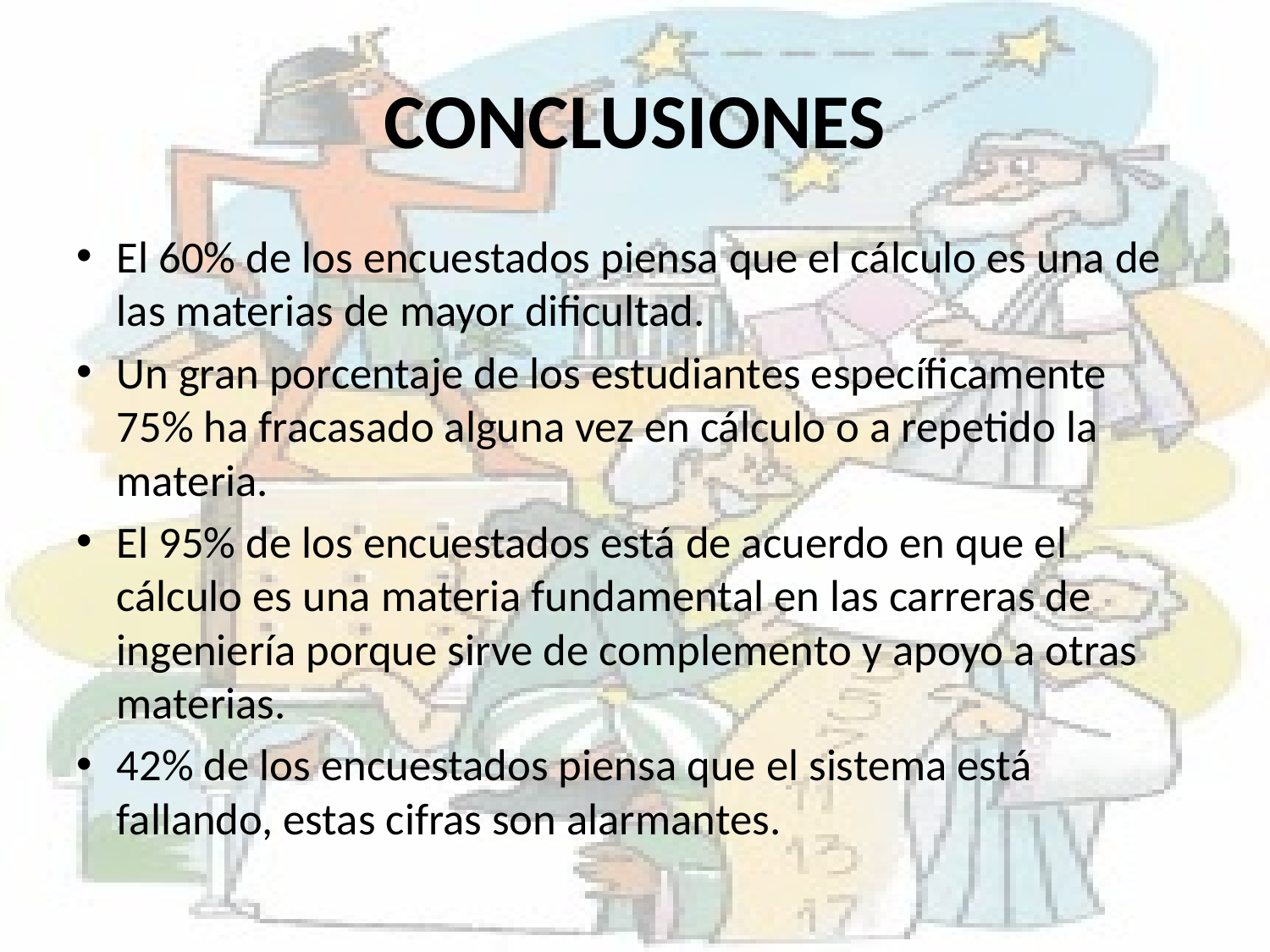

# CONCLUSIONES
El 60% de los encuestados piensa que el cálculo es una de las materias de mayor dificultad.
Un gran porcentaje de los estudiantes específicamente 75% ha fracasado alguna vez en cálculo o a repetido la materia.
El 95% de los encuestados está de acuerdo en que el cálculo es una materia fundamental en las carreras de ingeniería porque sirve de complemento y apoyo a otras materias.
42% de los encuestados piensa que el sistema está fallando, estas cifras son alarmantes.